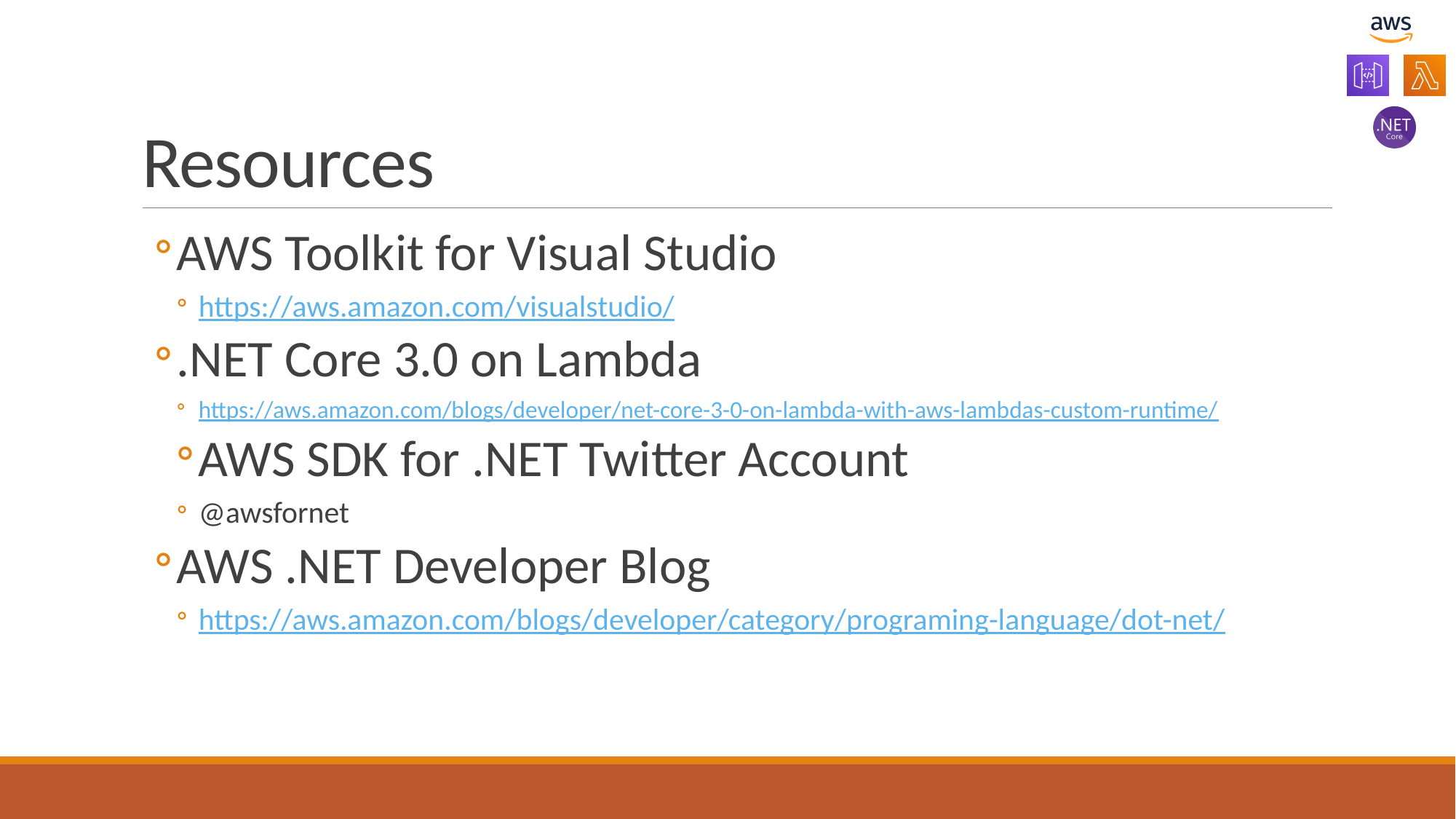

# Resources
AWS Toolkit for Visual Studio
https://aws.amazon.com/visualstudio/
.NET Core 3.0 on Lambda
https://aws.amazon.com/blogs/developer/net-core-3-0-on-lambda-with-aws-lambdas-custom-runtime/
AWS SDK for .NET Twitter Account
@awsfornet
AWS .NET Developer Blog
https://aws.amazon.com/blogs/developer/category/programing-language/dot-net/